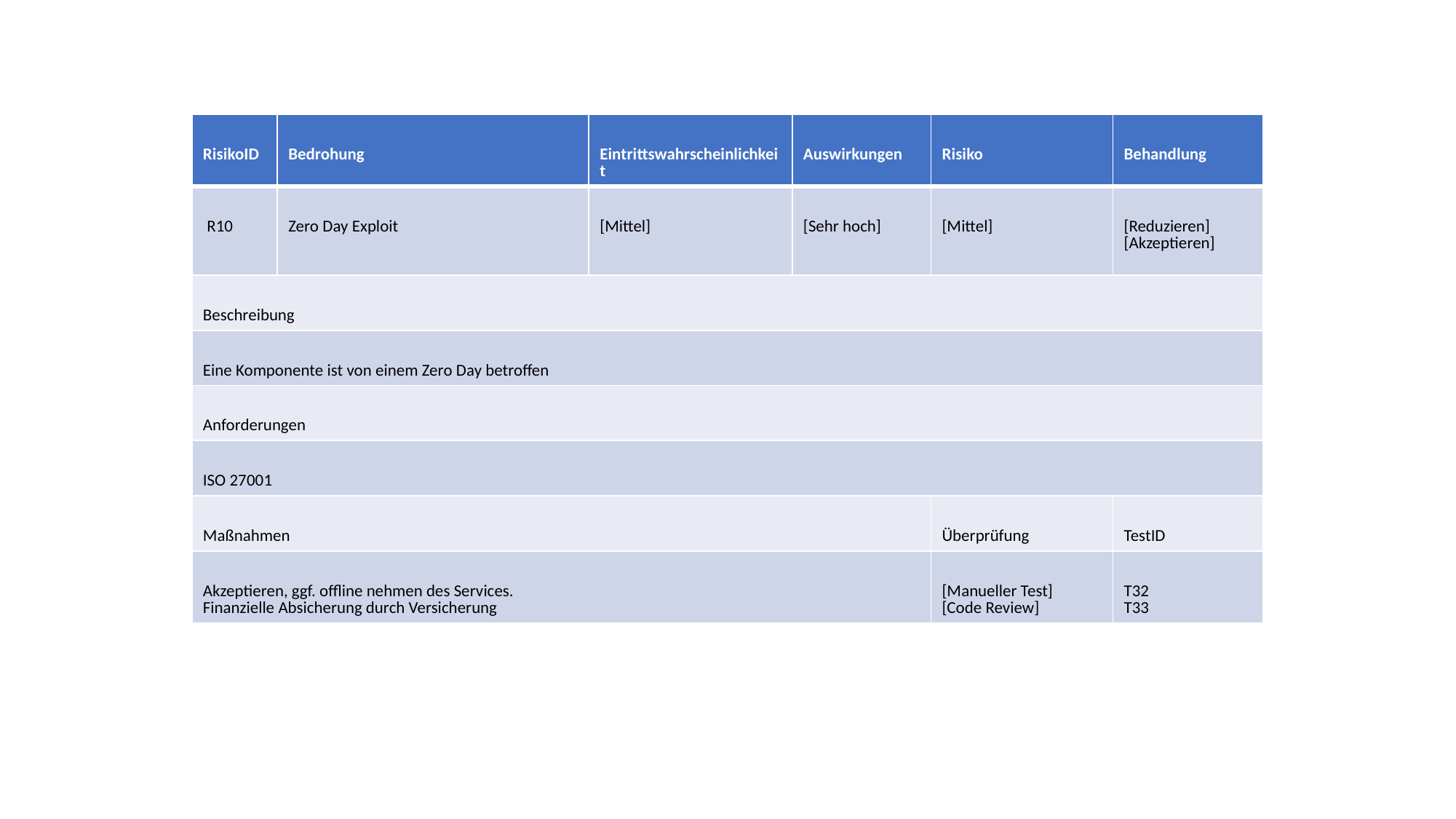

#
| RisikoID | Bedrohung | Eintrittswahrscheinlichkeit | Auswirkungen | Risiko | Behandlung |
| --- | --- | --- | --- | --- | --- |
| R10 | Zero Day Exploit | [Mittel] | [Sehr hoch] | [Mittel] | [Reduzieren]  [Akzeptieren] |
| Beschreibung |  |  |  |  |  |
| Eine Komponente ist von einem Zero Day betroffen |  |  |  |  |  |
| Anforderungen |  |  |  |  |  |
| ISO 27001 |  |  |  |  |  |
| Maßnahmen |  |  |  | Überprüfung | TestID |
| Akzeptieren, ggf. offline nehmen des Services.  Finanzielle Absicherung durch Versicherung |  |  |  | [Manueller Test]  [Code Review] | T32  T33 |